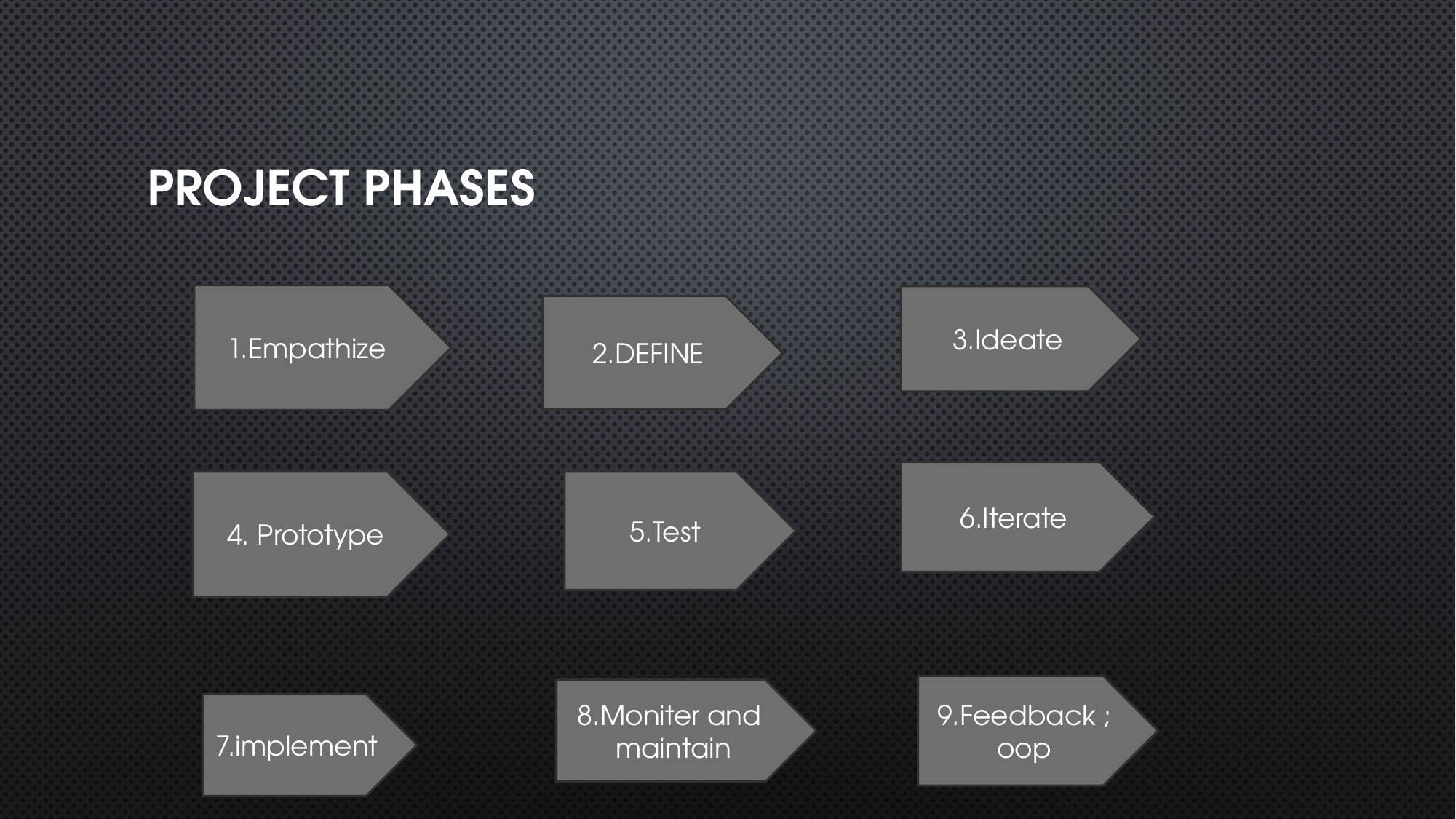

# PROJECT PHASES

1.Empathize
3.Ideate
2.DEFINE
6.Iterate
4. Prototype
5.Test
9.Feedback ;oop
8.Moniter and
maintain
7.implement